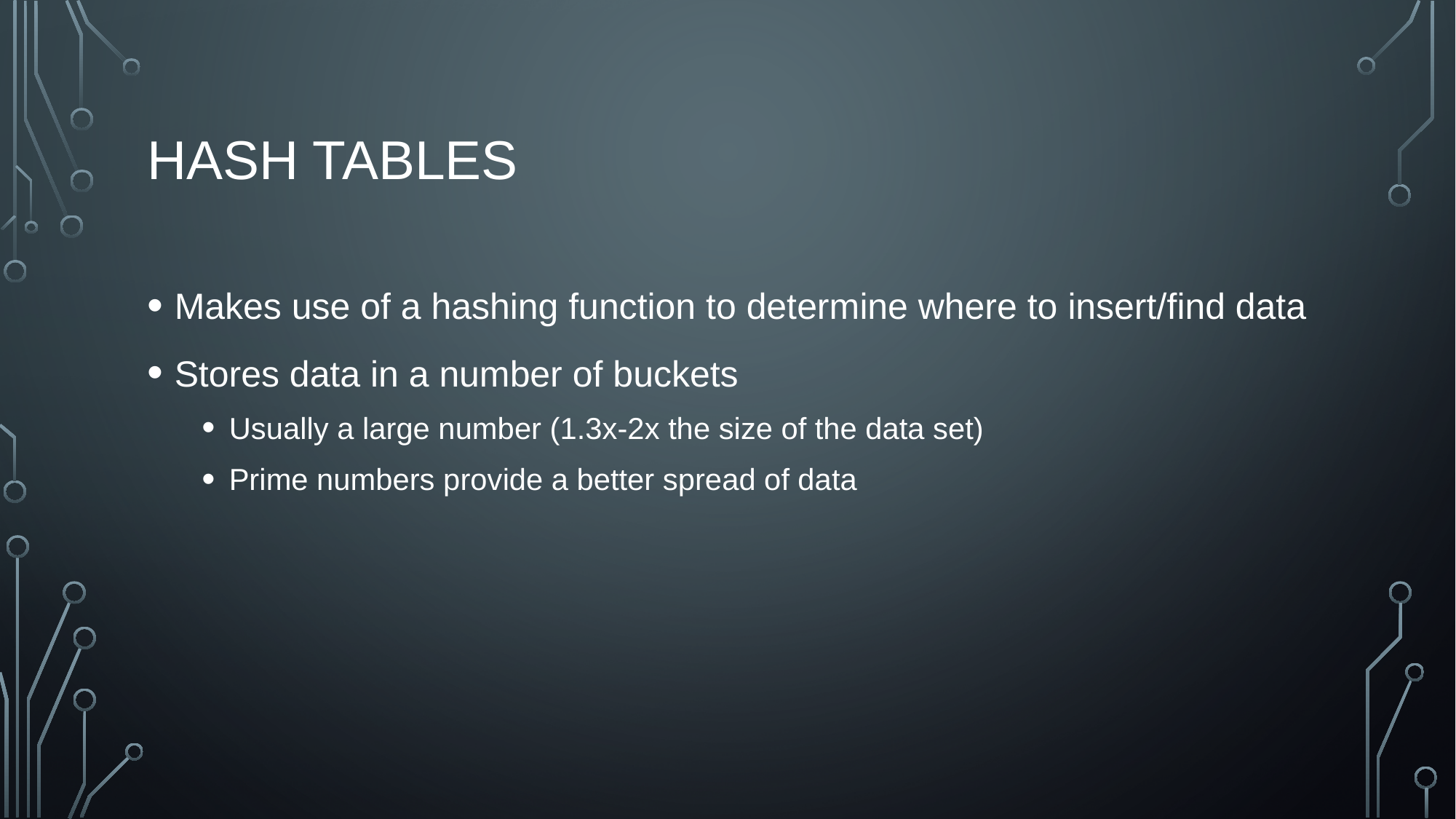

# hash tables
Makes use of a hashing function to determine where to insert/find data
Stores data in a number of buckets
Usually a large number (1.3x-2x the size of the data set)
Prime numbers provide a better spread of data